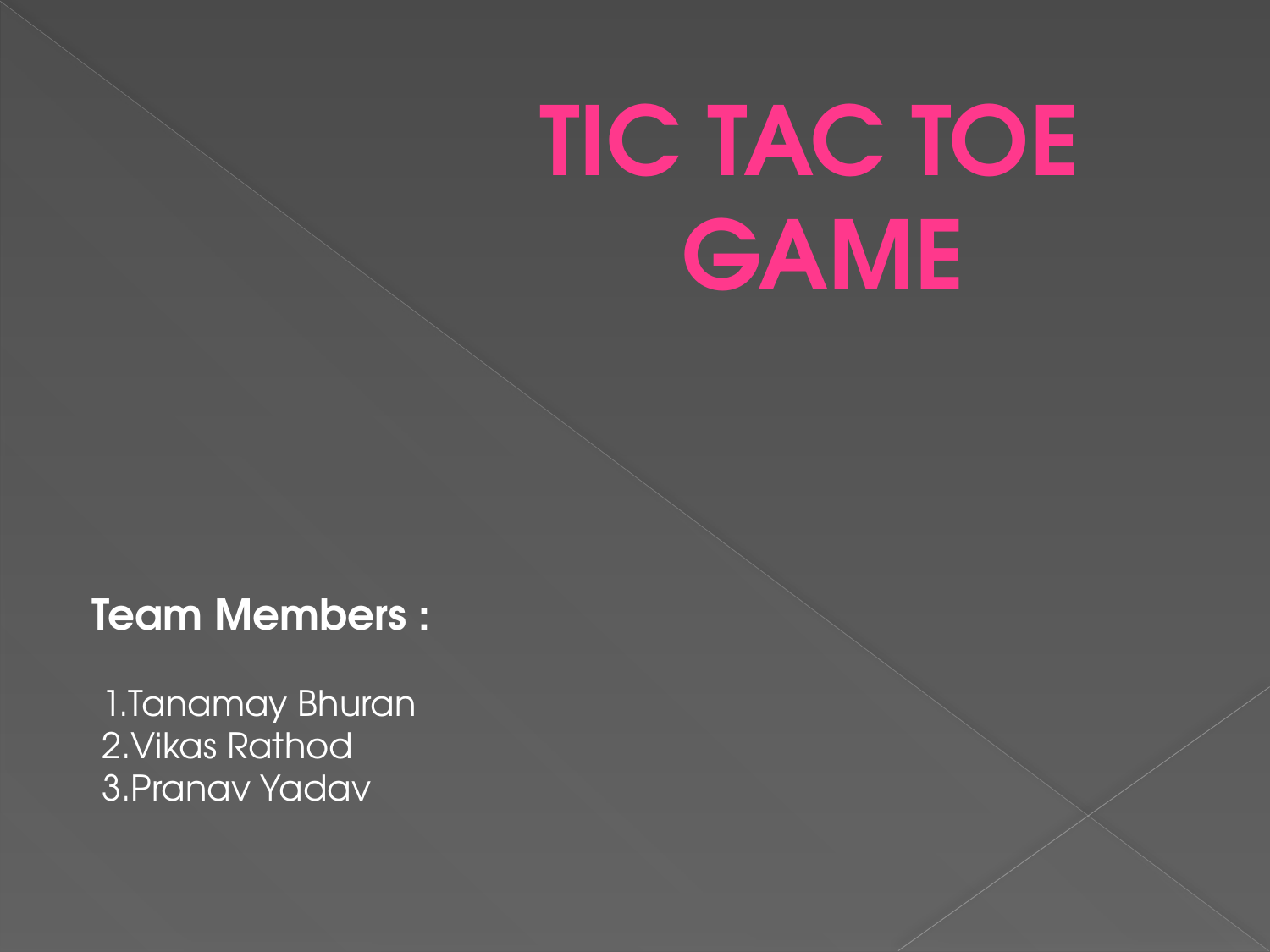

TIC TAC TOE
 GAME
Team Members :

 1.Tanamay Bhuran
 2.Vikas Rathod
 3.Pranav Yadav